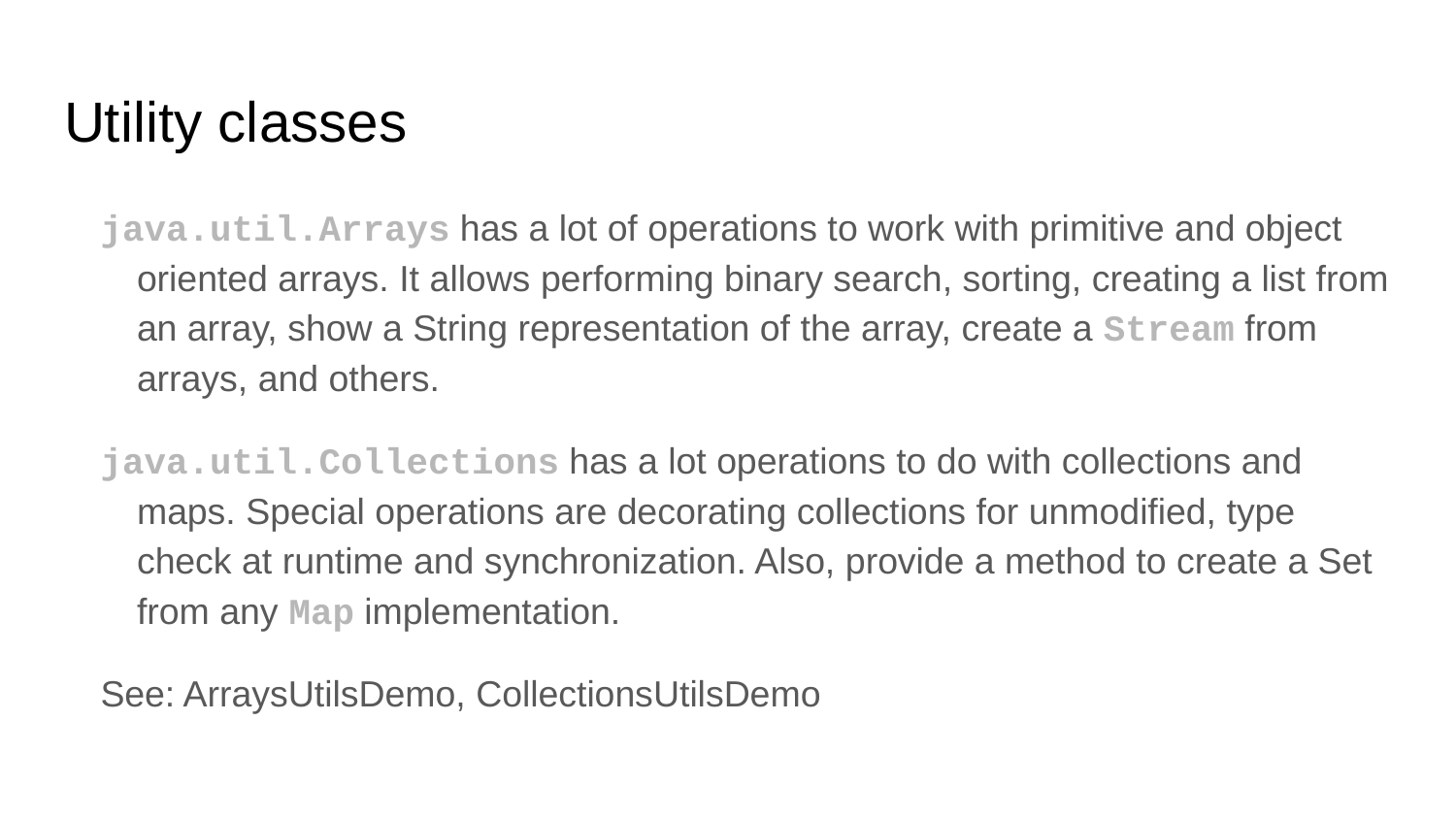

# Utility classes
java.util.Arrays has a lot of operations to work with primitive and object oriented arrays. It allows performing binary search, sorting, creating a list from an array, show a String representation of the array, create a Stream from arrays, and others.
java.util.Collections has a lot operations to do with collections and maps. Special operations are decorating collections for unmodified, type check at runtime and synchronization. Also, provide a method to create a Set from any Map implementation.
See: ArraysUtilsDemo, CollectionsUtilsDemo